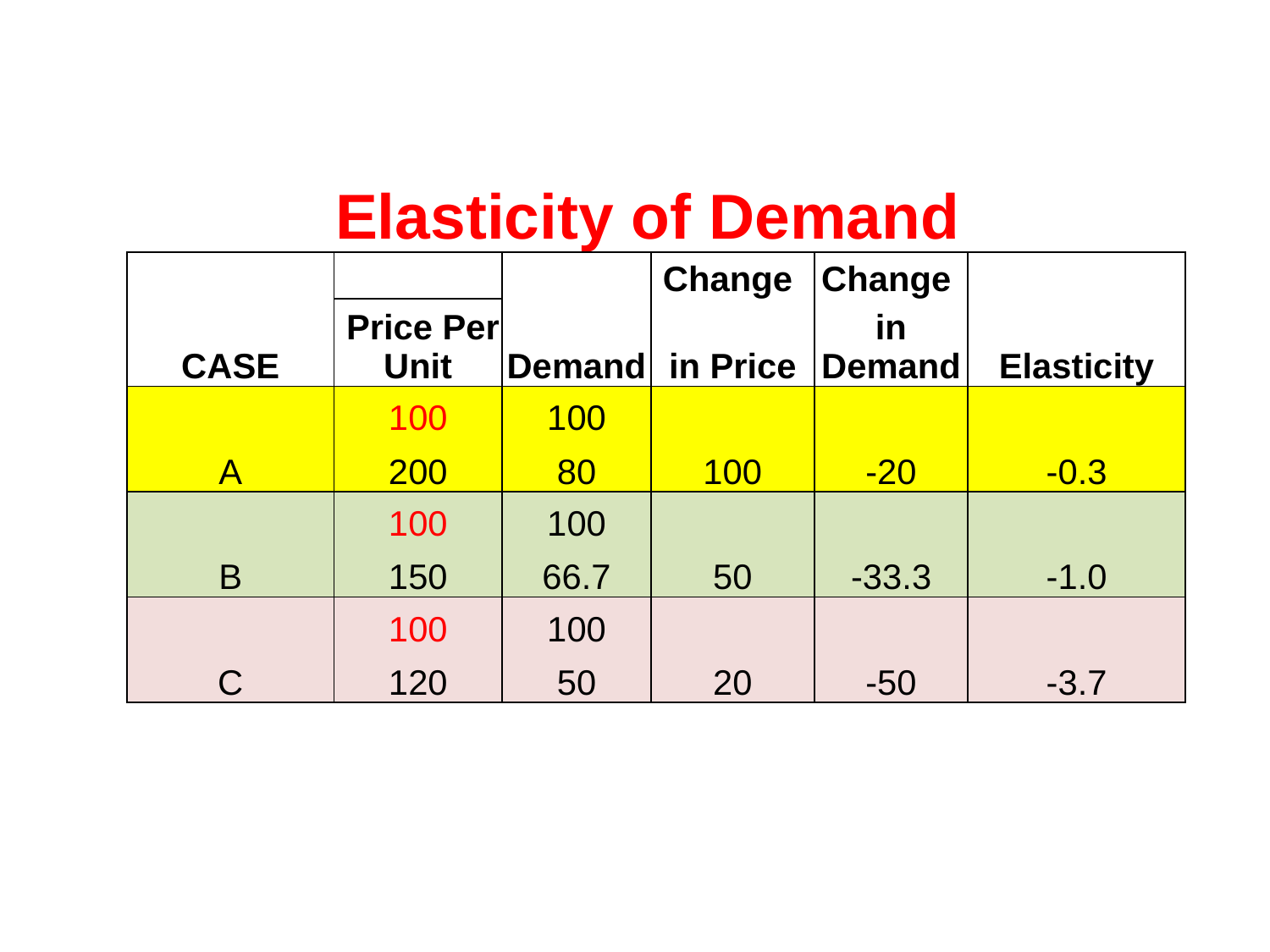

|  |  | Elasticity of Demand |  |  |  |  |
| --- | --- | --- | --- | --- | --- | --- |
| CASE |  |  | Demand | Change | Change | Elasticity |
|  |  | Price Per Unit |  | in Price | in Demand |  |
| A |  | 100 | 100 | 100 | -20 | -0.3 |
|  |  | 200 | 80 |  |  |  |
| B |  | 100 | 100 | 50 | -33.3 | -1.0 |
|  |  | 150 | 66.7 |  |  |  |
| C |  | 100 | 100 | 20 | -50 | -3.7 |
|  |  | 120 | 50 |  |  |  |